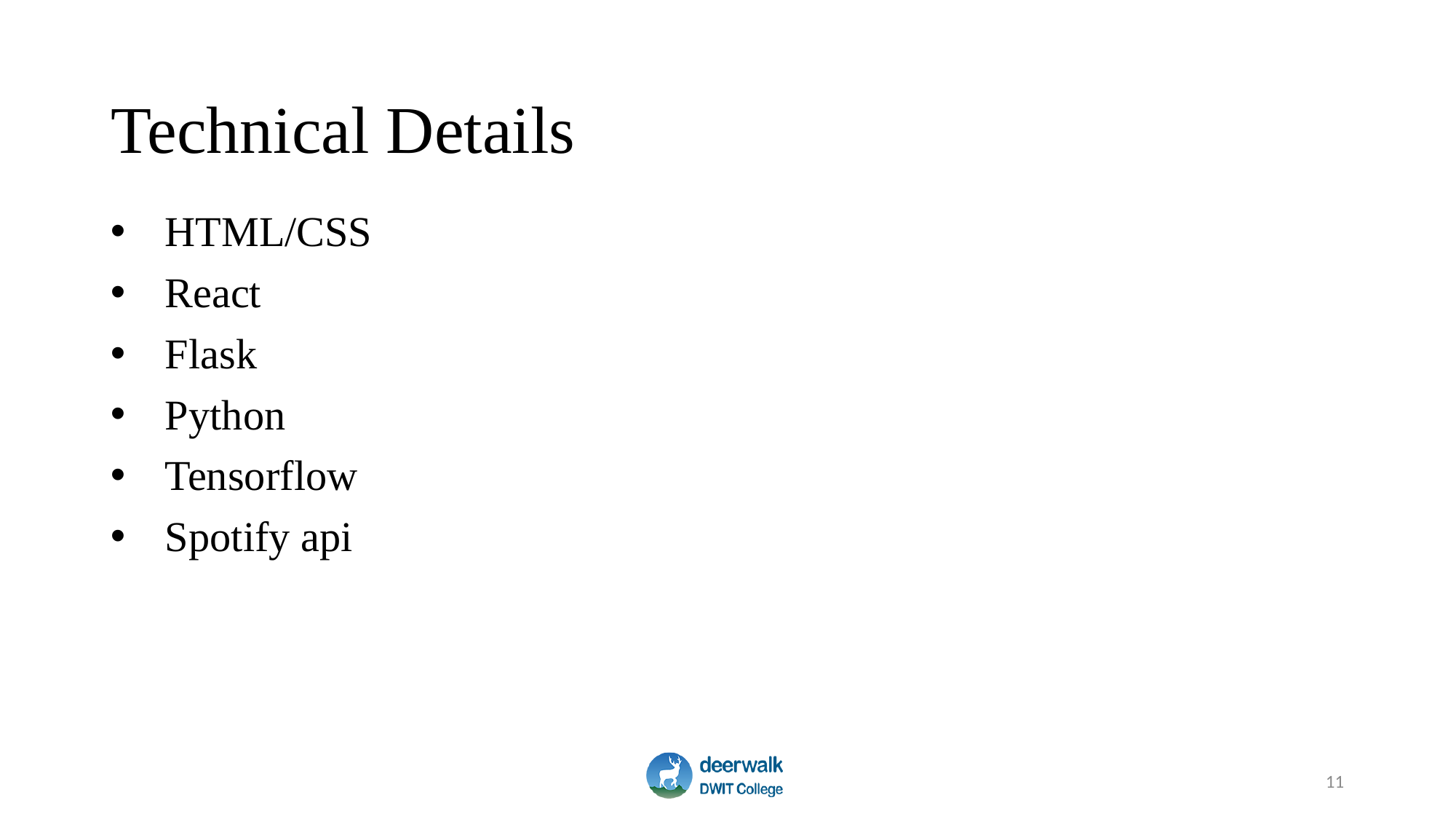

# Technical Details
HTML/CSS
React
Flask
Python
Tensorflow
Spotify api
11